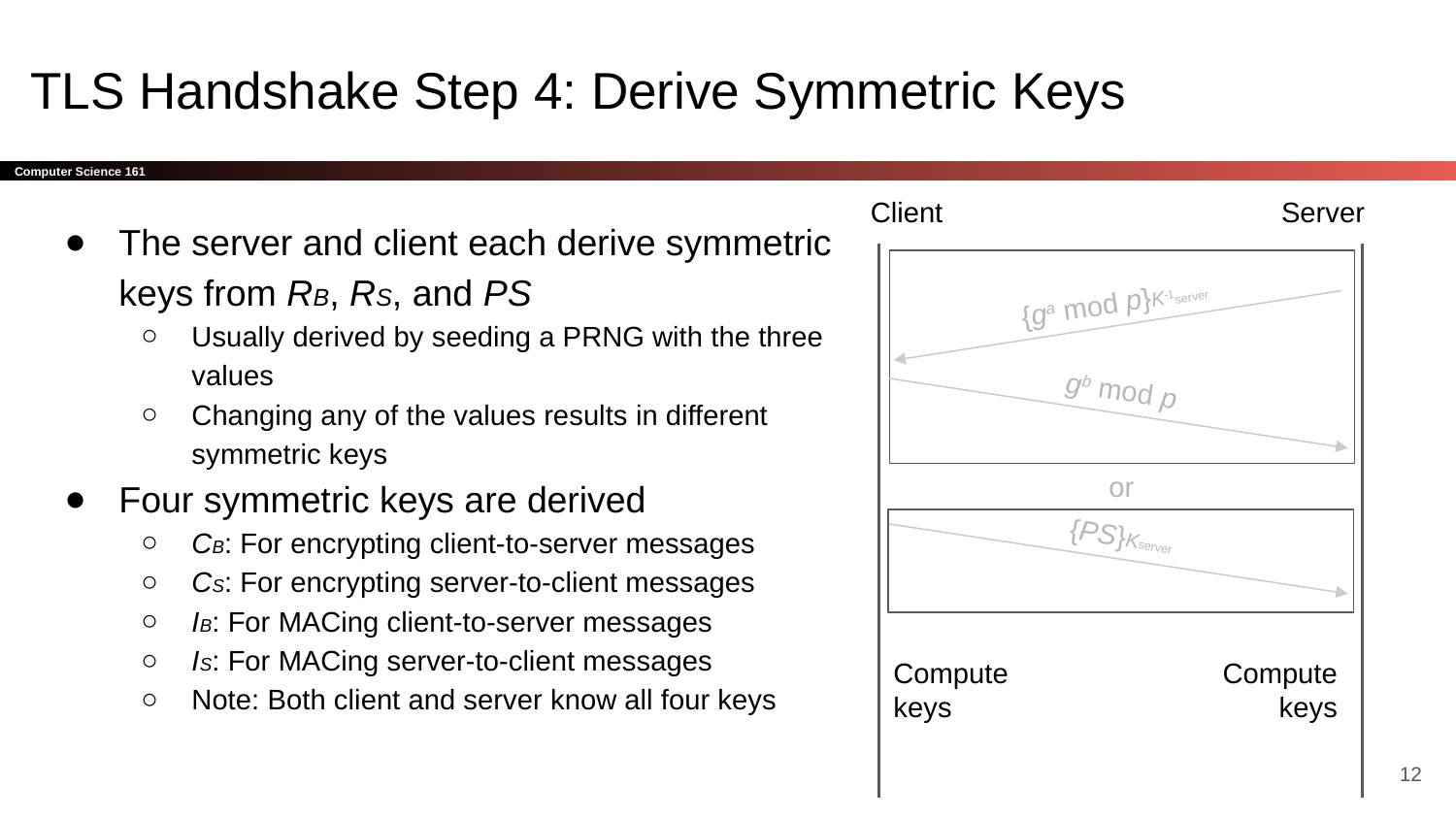

# TLS Handshake Step 4: Derive Symmetric Keys
Client
Server
The server and client each derive symmetric keys from RB, RS, and PS
Usually derived by seeding a PRNG with the three values
Changing any of the values results in different symmetric keys
Four symmetric keys are derived
CB: For encrypting client-to-server messages
CS: For encrypting server-to-client messages
IB: For MACing client-to-server messages
IS: For MACing server-to-client messages
Note: Both client and server know all four keys

{ga mod p}K-1server
gb mod p
or
{PS}Kserver

Compute keys
Compute keys
12